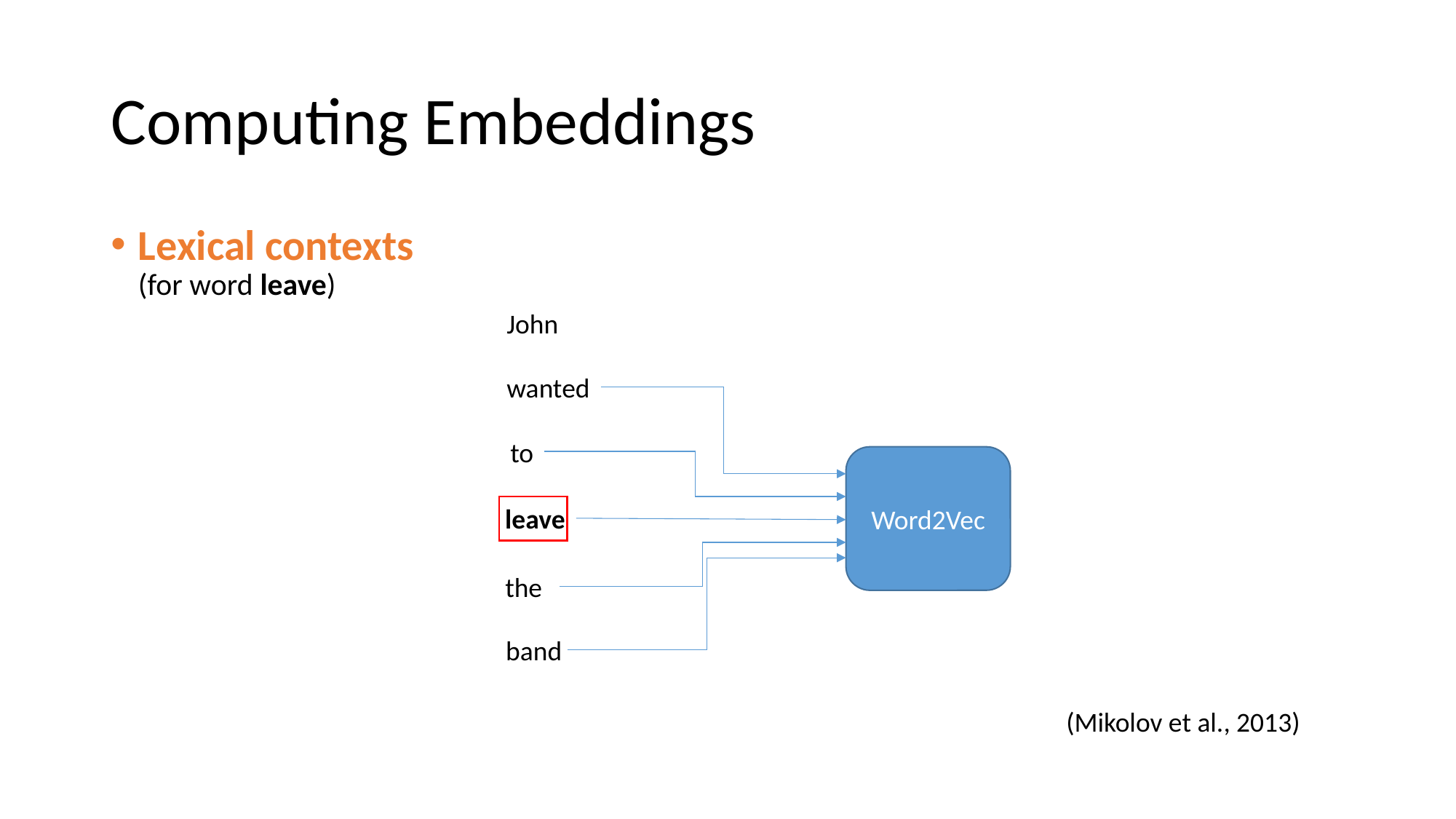

# Computing Embeddings
Lexical contexts
(for word leave)
John
wanted
to
Word2Vec
leave
the
band

(Mikolov et al., 2013)